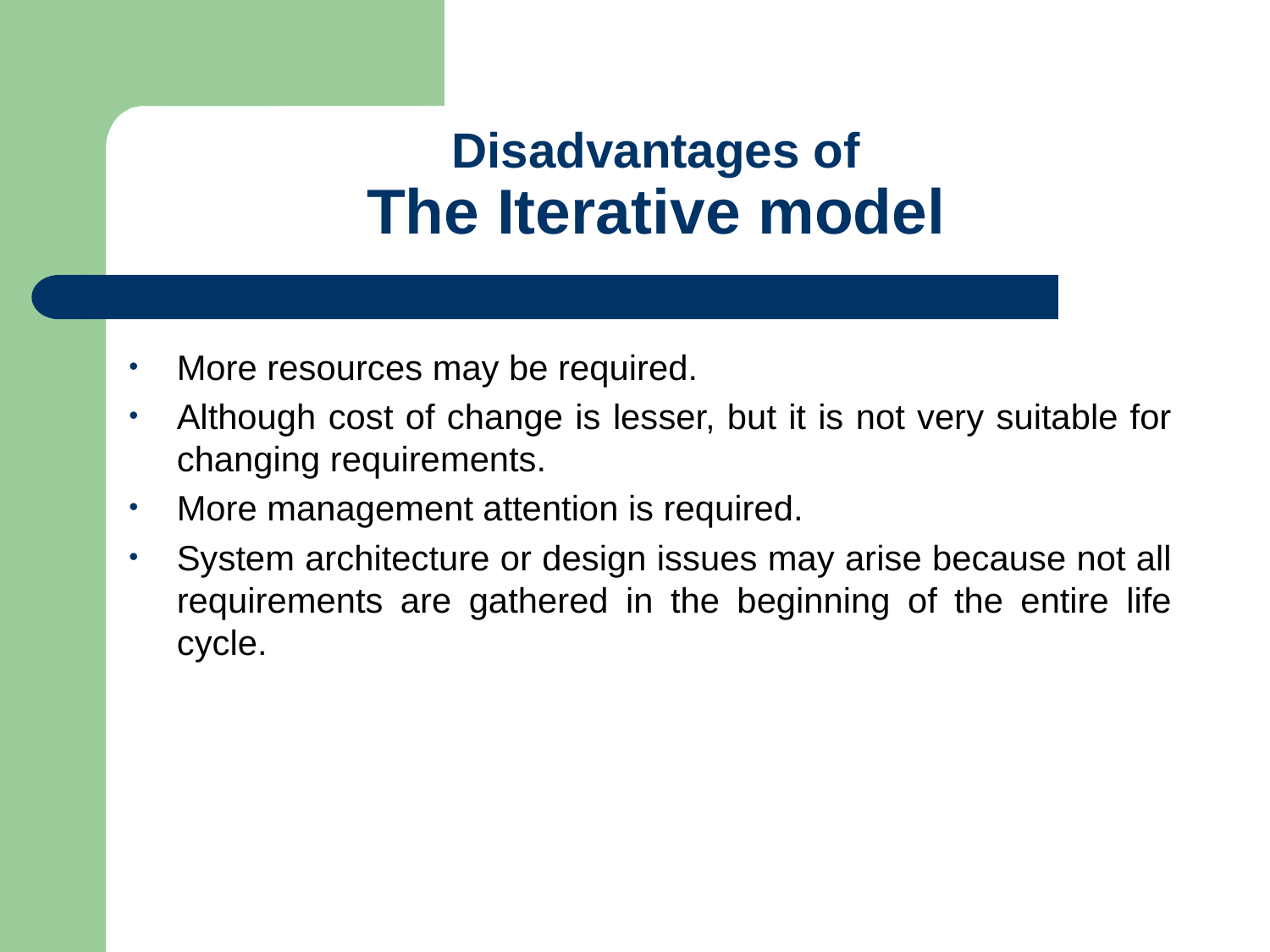

# Disadvantages of The Iterative model
More resources may be required.
Although cost of change is lesser, but it is not very suitable for changing requirements.
More management attention is required.
System architecture or design issues may arise because not all requirements are gathered in the beginning of the entire life cycle.